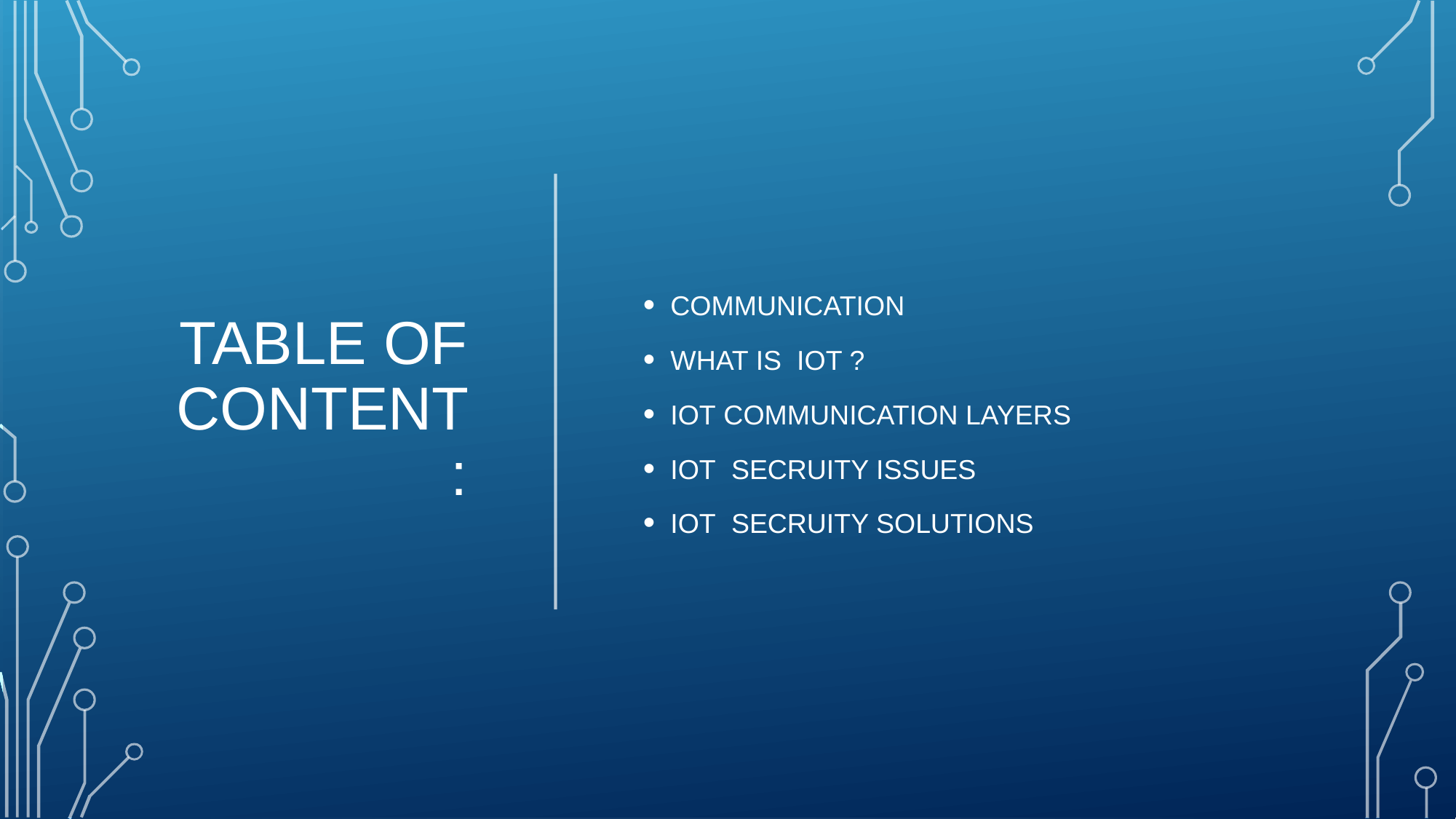

# Table of content :
Communication
WHAT IS  IoT ?
IoT Communication layers
IoT  SECRUITY ISSUES
IoT  SECRUITY SOLUTIONS